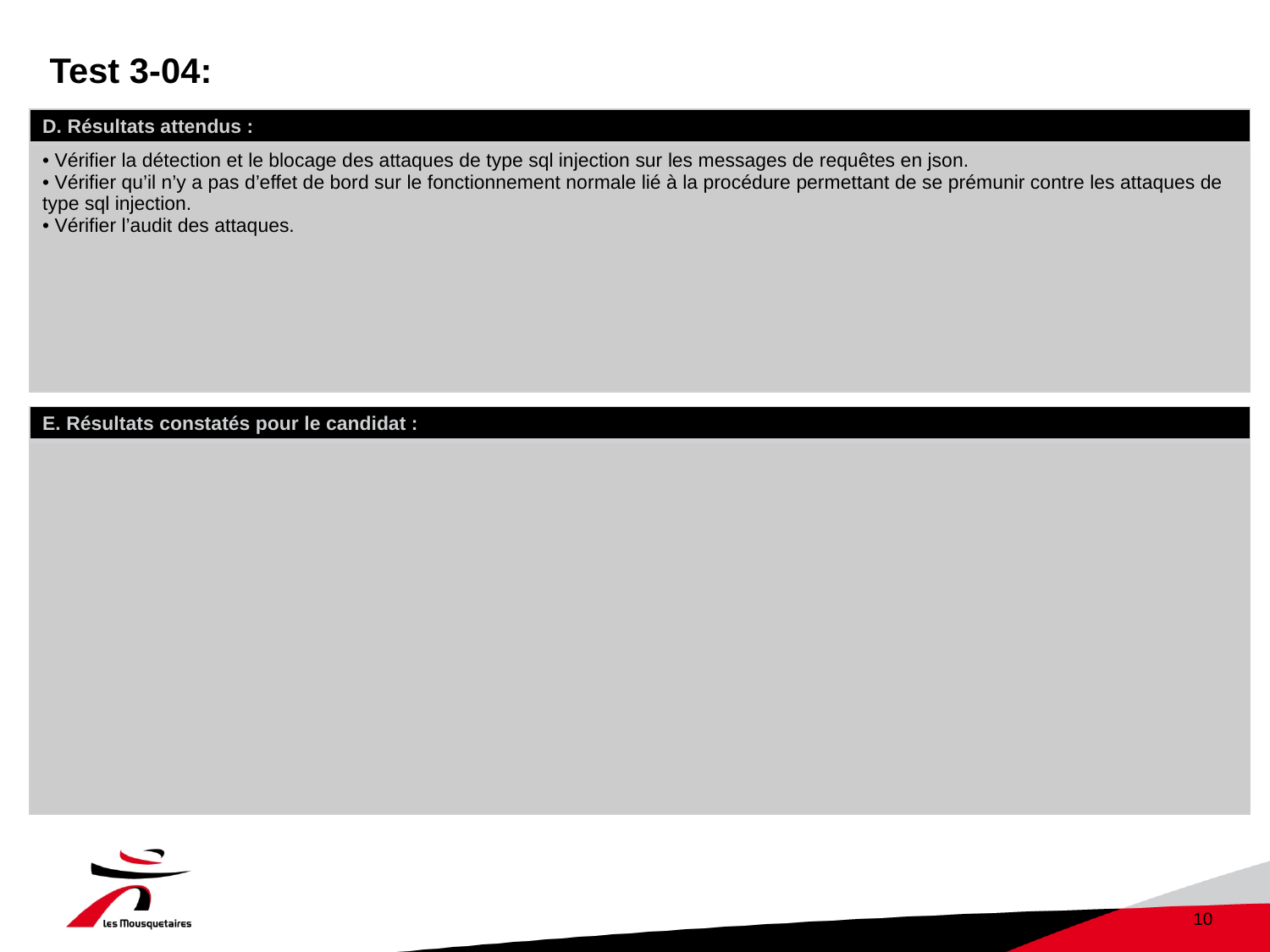

# Test 3-04:
| D. Résultats attendus : |
| --- |
| Vérifier la détection et le blocage des attaques de type sql injection sur les messages de requêtes en json. Vérifier qu’il n’y a pas d’effet de bord sur le fonctionnement normale lié à la procédure permettant de se prémunir contre les attaques de type sql injection. Vérifier l’audit des attaques. |
| E. Résultats constatés pour le candidat : |
| --- |
|  |
10